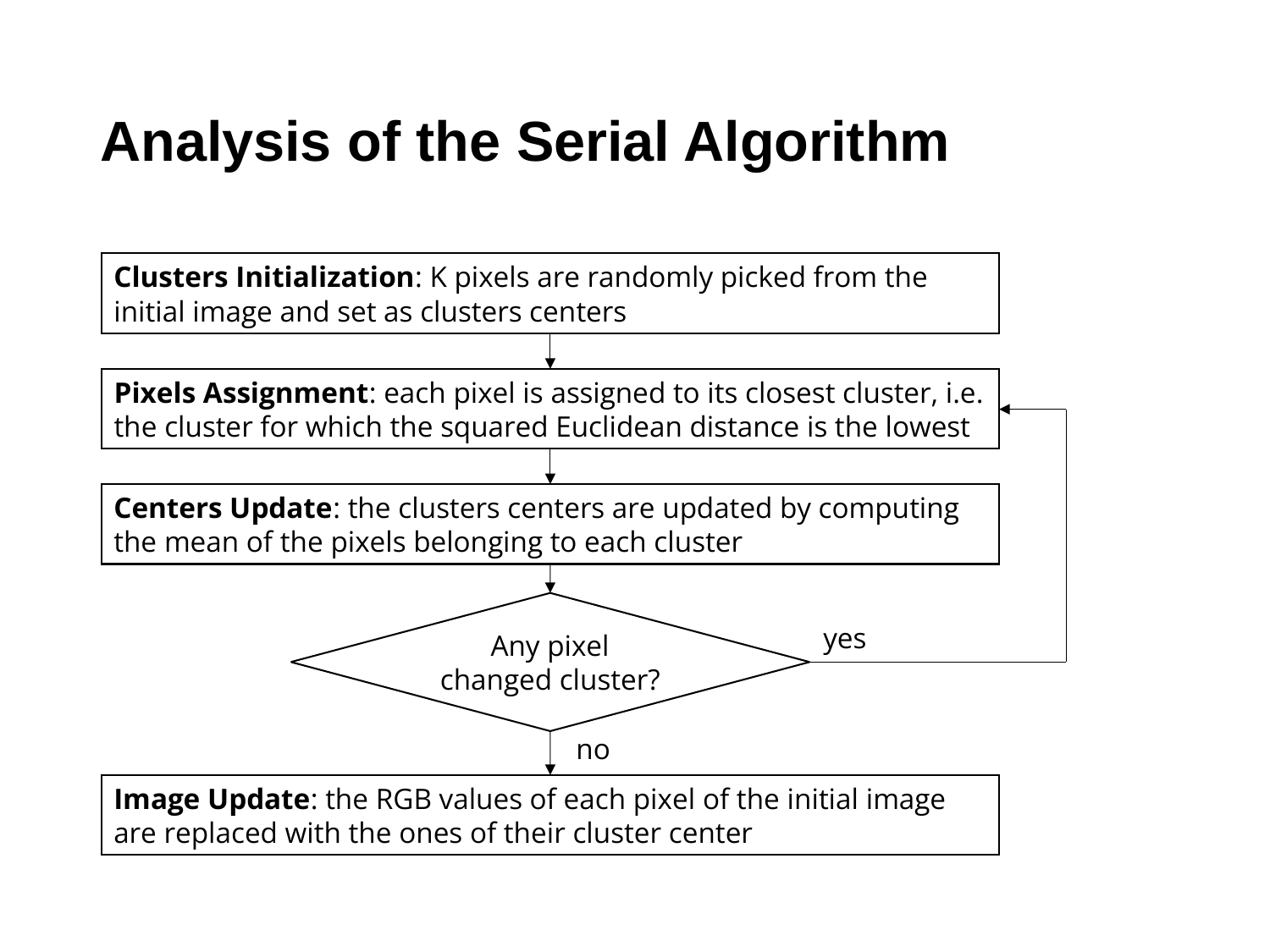

# Analysis of the Serial Algorithm
Clusters Initialization: K pixels are randomly picked from the initial image and set as clusters centers
Pixels Assignment: each pixel is assigned to its closest cluster, i.e. the cluster for which the squared Euclidean distance is the lowest
Centers Update: the clusters centers are updated by computing the mean of the pixels belonging to each cluster
Any pixel changed cluster?
yes
no
Image Update: the RGB values of each pixel of the initial image are replaced with the ones of their cluster center